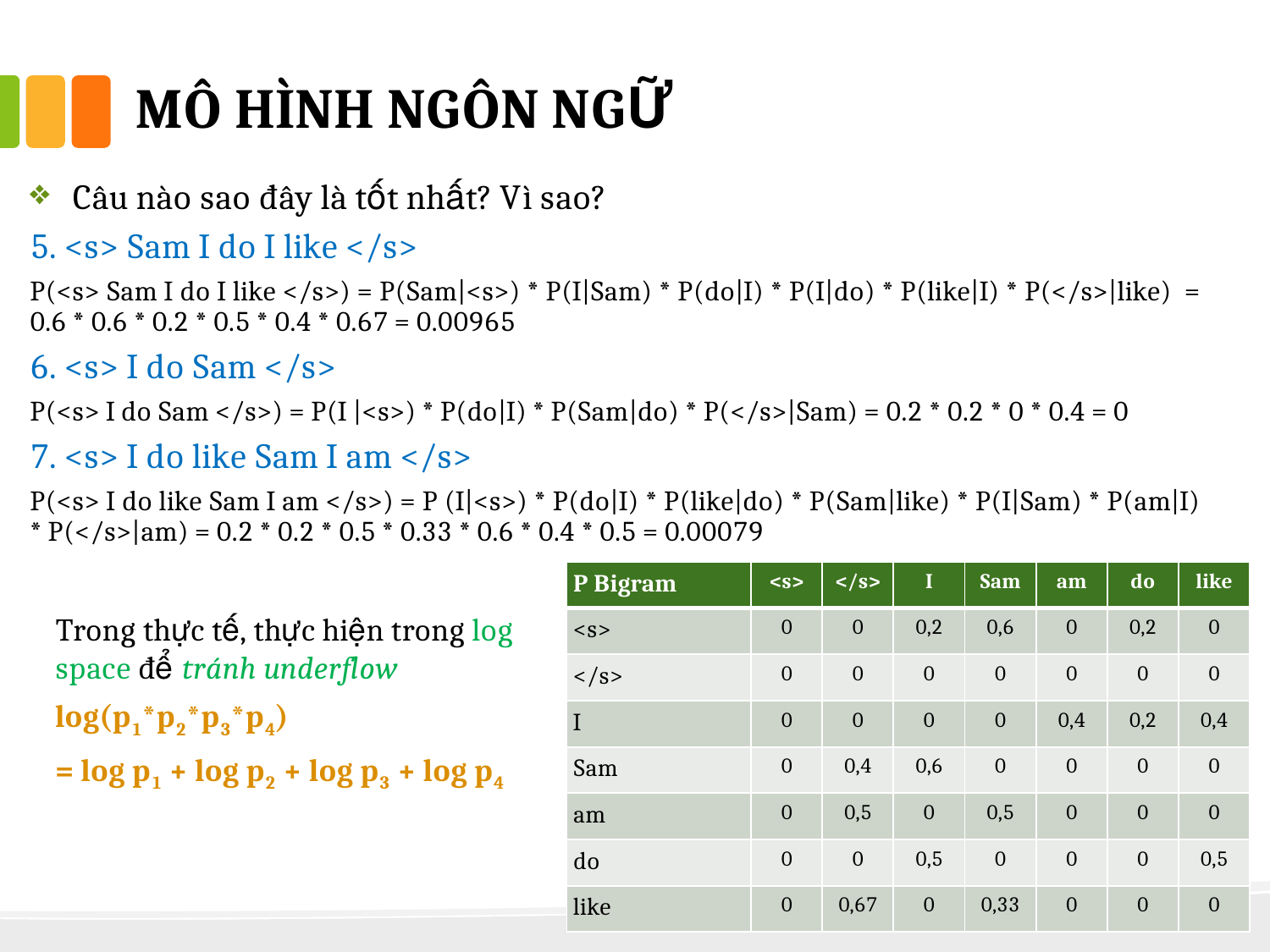

# mô hình ngôn ngữ
Câu nào sao đây là tốt nhất? Vì sao?
5. <s> Sam I do I like </s>
P(<s> Sam I do I like </s>) = P(Sam|<s>) * P(I|Sam) * P(do|I) * P(I|do) * P(like|I) * P(</s>|like)  = 0.6 * 0.6 * 0.2 * 0.5 * 0.4 * 0.67 = 0.00965
6. <s> I do Sam </s>
P(<s> I do Sam </s>) = P(I |<s>) * P(do|I) * P(Sam|do) * P(</s>|Sam) = 0.2 * 0.2 * 0 * 0.4 = 0
7. <s> I do like Sam I am </s>
P(<s> I do like Sam I am </s>) = P (I|<s>) * P(do|I) * P(like|do) * P(Sam|like) * P(I|Sam) * P(am|I) * P(</s>|am) = 0.2 * 0.2 * 0.5 * 0.33 * 0.6 * 0.4 * 0.5 = 0.00079
| P Bigram | <s> | </s> | I | Sam | am | do | like |
| --- | --- | --- | --- | --- | --- | --- | --- |
| <s> | 0 | 0 | 0,2 | 0,6 | 0 | 0,2 | 0 |
| </s> | 0 | 0 | 0 | 0 | 0 | 0 | 0 |
| I | 0 | 0 | 0 | 0 | 0,4 | 0,2 | 0,4 |
| Sam | 0 | 0,4 | 0,6 | 0 | 0 | 0 | 0 |
| am | 0 | 0,5 | 0 | 0,5 | 0 | 0 | 0 |
| do | 0 | 0 | 0,5 | 0 | 0 | 0 | 0,5 |
| like | 0 | 0,67 | 0 | 0,33 | 0 | 0 | 0 |
Trong thực tế, thực hiện trong log space để tránh underflow
log(p1*p2*p3*p4)
= log p1 + log p2 + log p3 + log p4